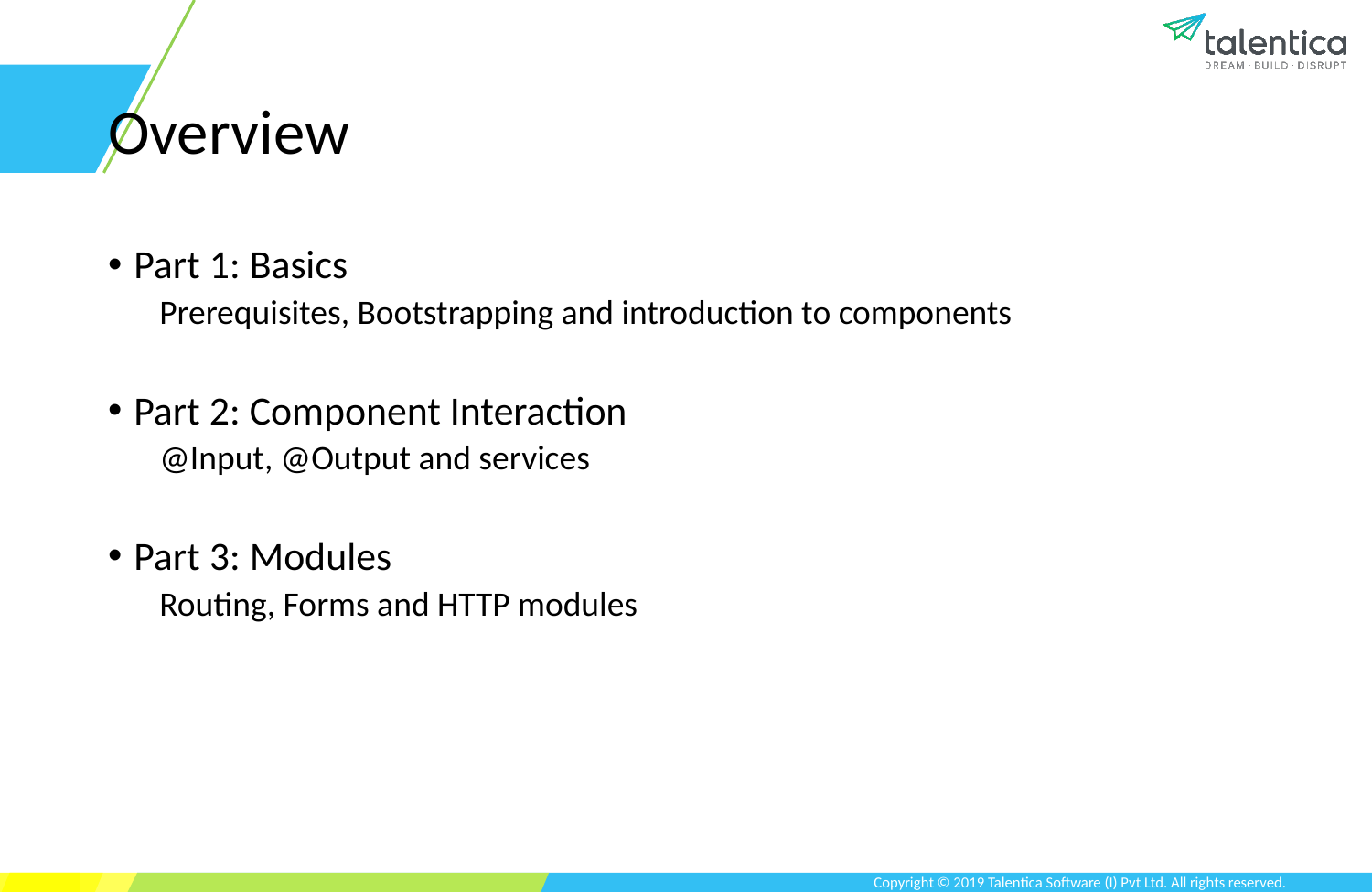

# Overview
Part 1: Basics
Prerequisites, Bootstrapping and introduction to components

Part 2: Component Interaction
@Input, @Output and services

Part 3: Modules
Routing, Forms and HTTP modules